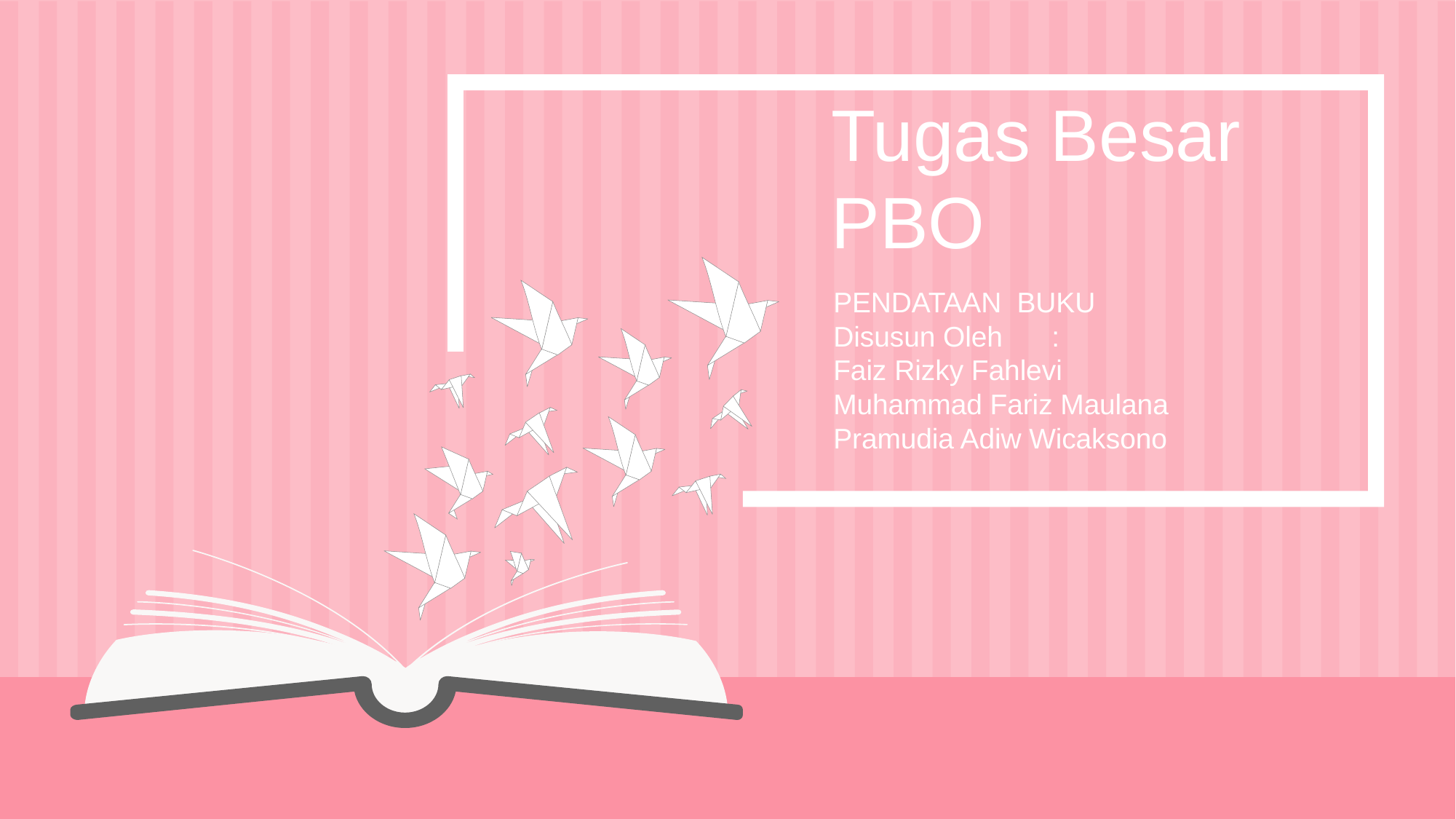

Tugas Besar
PBO

PENDATAAN  BUKU
Disusun Oleh	:
Faiz Rizky Fahlevi
Muhammad Fariz Maulana
Pramudia Adiw Wicaksono